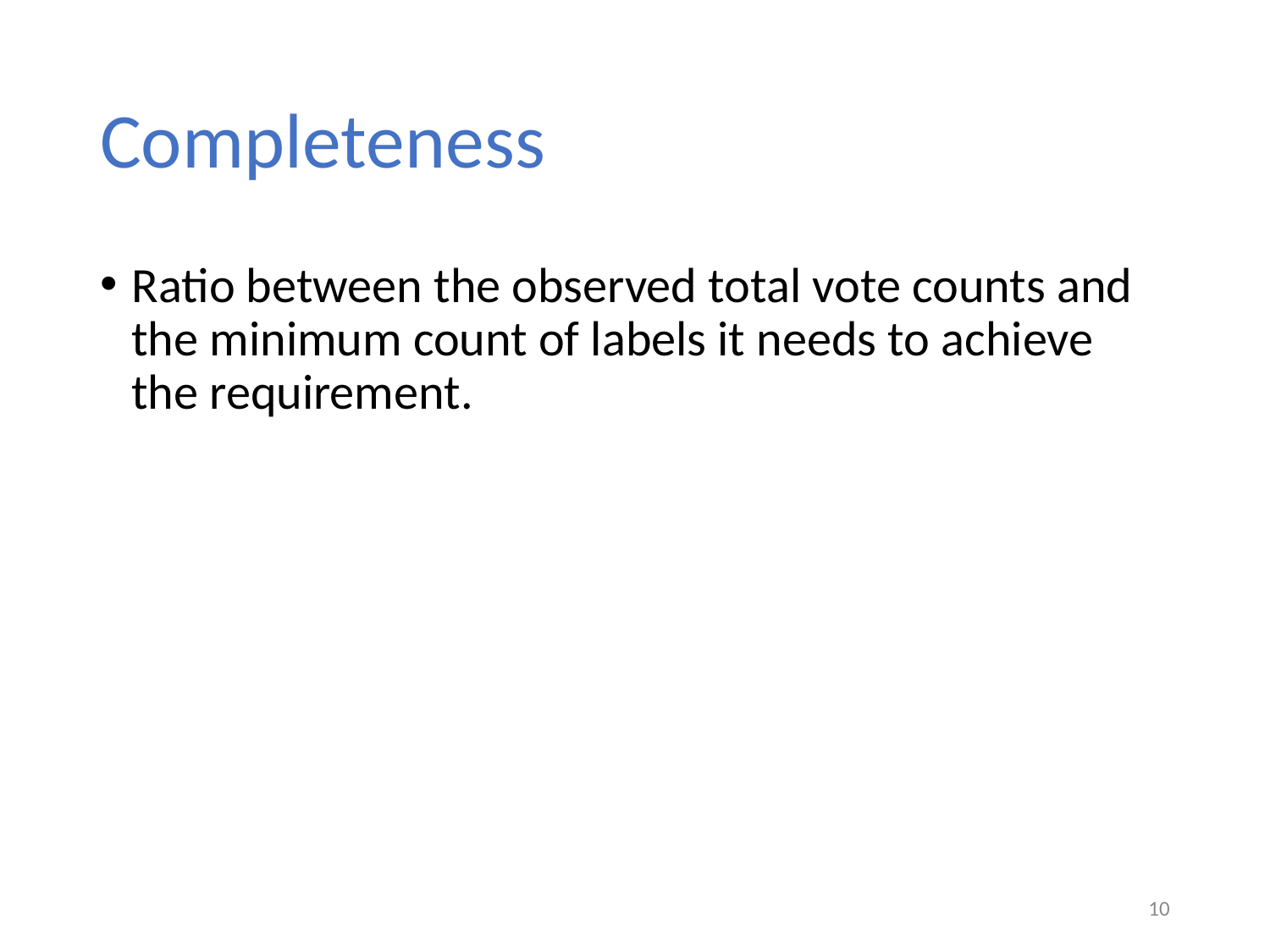

# Completeness
Ratio between the observed total vote counts and the minimum count of labels it needs to achieve the requirement.

10